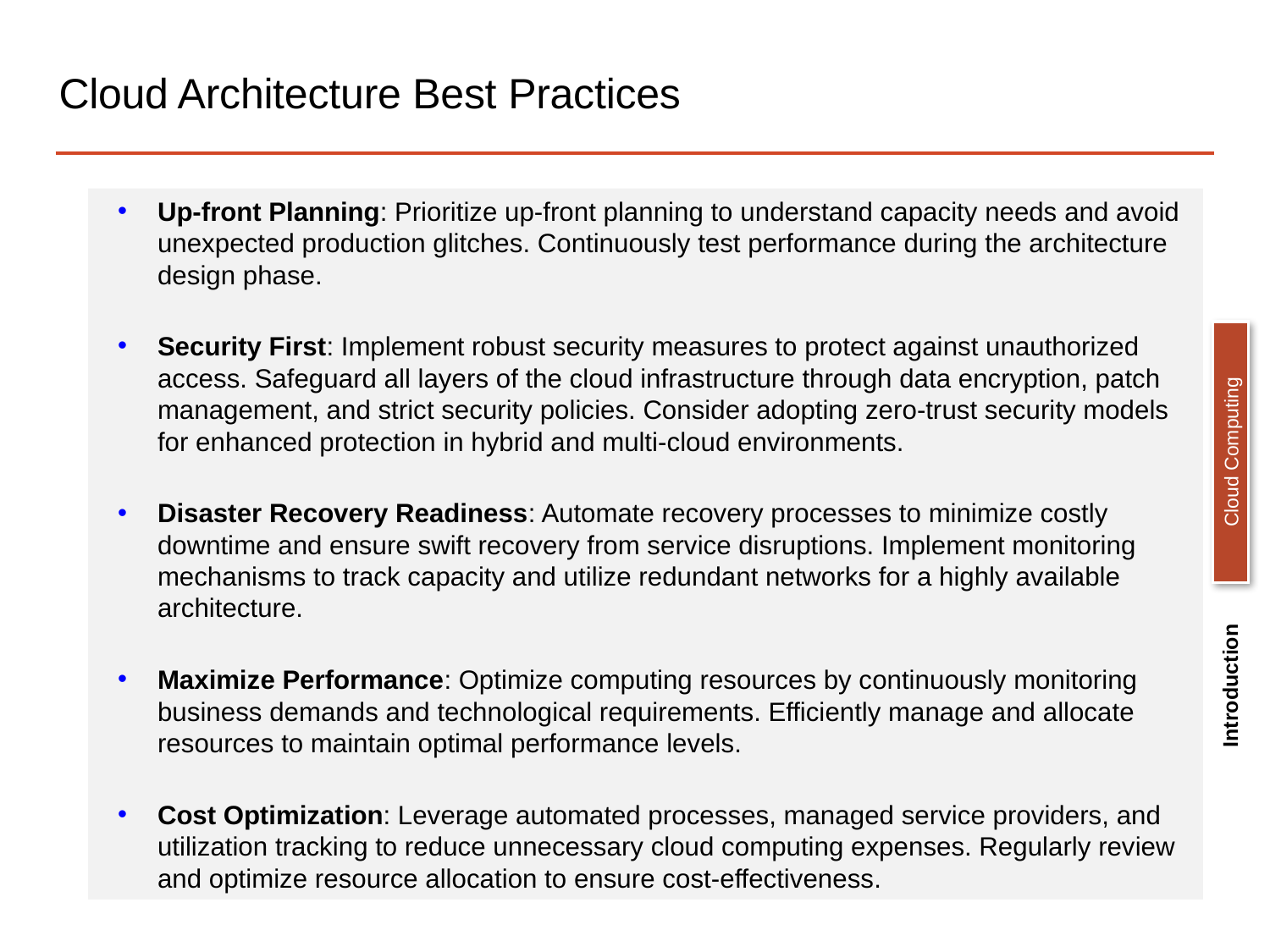

# Cloud Architecture Best Practices
Up-front Planning: Prioritize up-front planning to understand capacity needs and avoid unexpected production glitches. Continuously test performance during the architecture design phase.

Security First: Implement robust security measures to protect against unauthorized access. Safeguard all layers of the cloud infrastructure through data encryption, patch management, and strict security policies. Consider adopting zero-trust security models for enhanced protection in hybrid and multi-cloud environments.

Disaster Recovery Readiness: Automate recovery processes to minimize costly downtime and ensure swift recovery from service disruptions. Implement monitoring mechanisms to track capacity and utilize redundant networks for a highly available architecture.

Maximize Performance: Optimize computing resources by continuously monitoring business demands and technological requirements. Efficiently manage and allocate resources to maintain optimal performance levels.

Cost Optimization: Leverage automated processes, managed service providers, and utilization tracking to reduce unnecessary cloud computing expenses. Regularly review and optimize resource allocation to ensure cost-effectiveness.
Cloud Computing
              Introduction